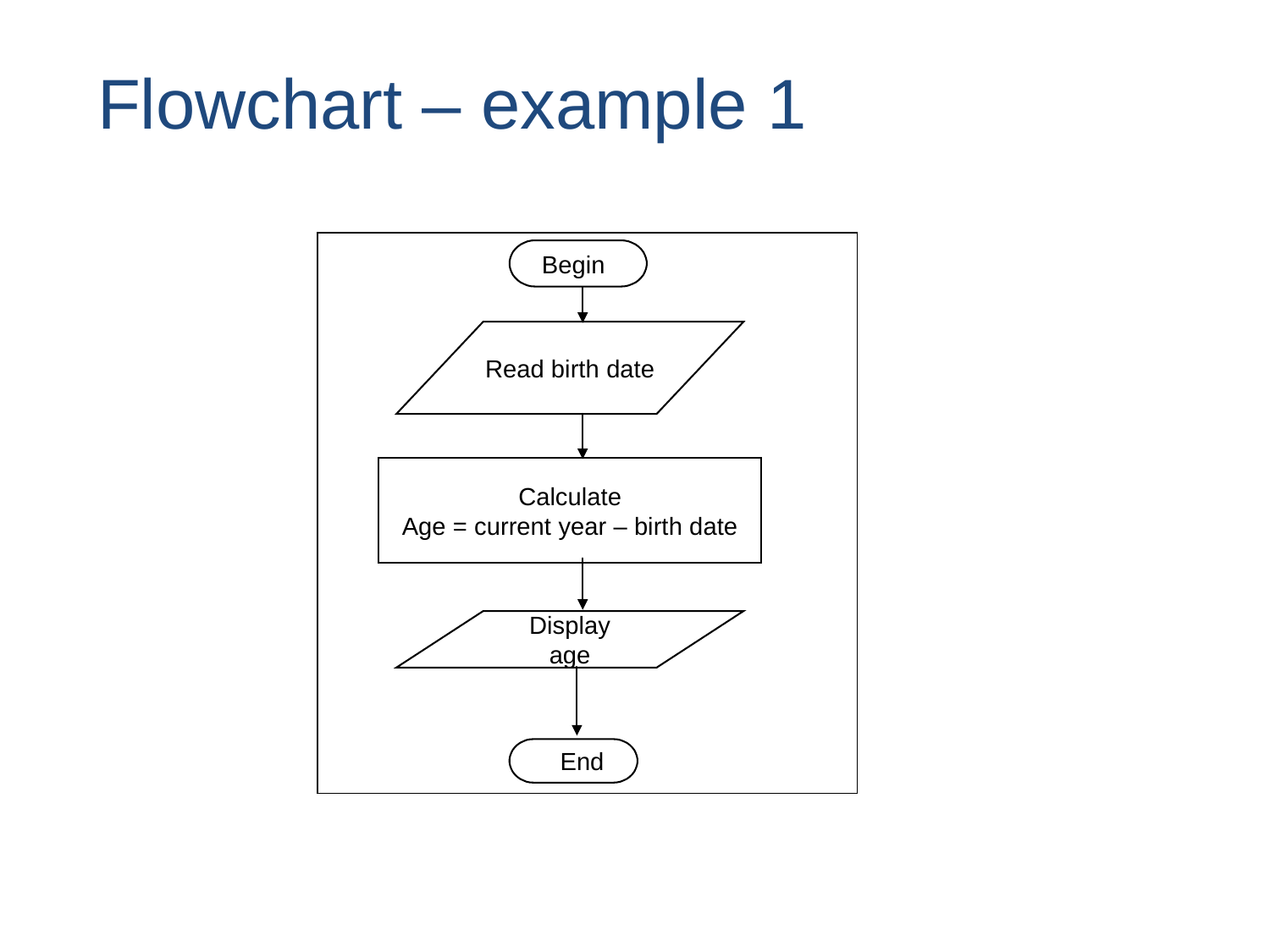

# Flowchart – example 1

Begin

Read birth date

Calculate
Age = current year – birth date

Display
age

End